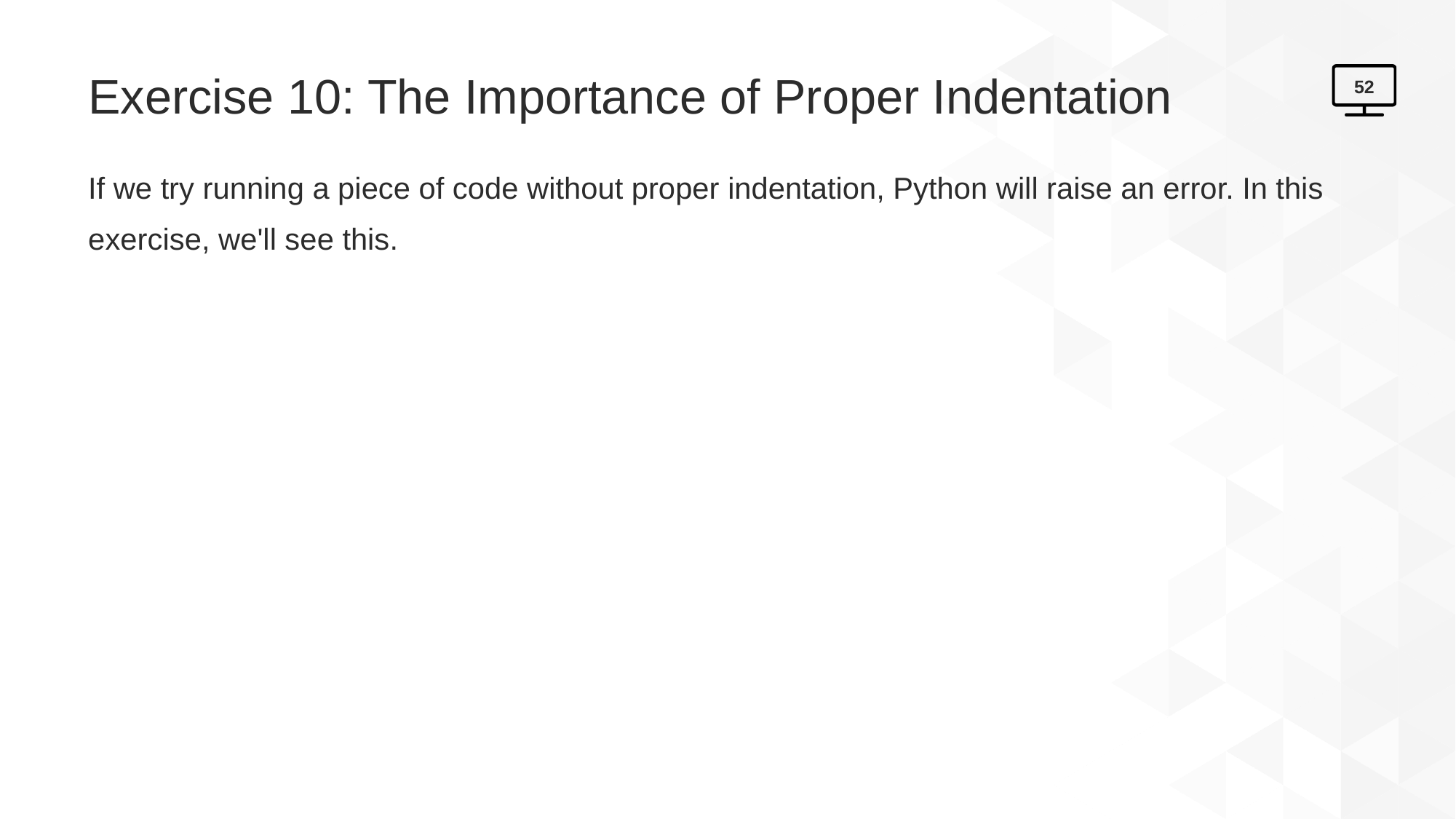

# Exercise 10: The Importance of Proper Indentation
52
If we try running a piece of code without proper indentation, Python will raise an error. In this exercise, we'll see this.